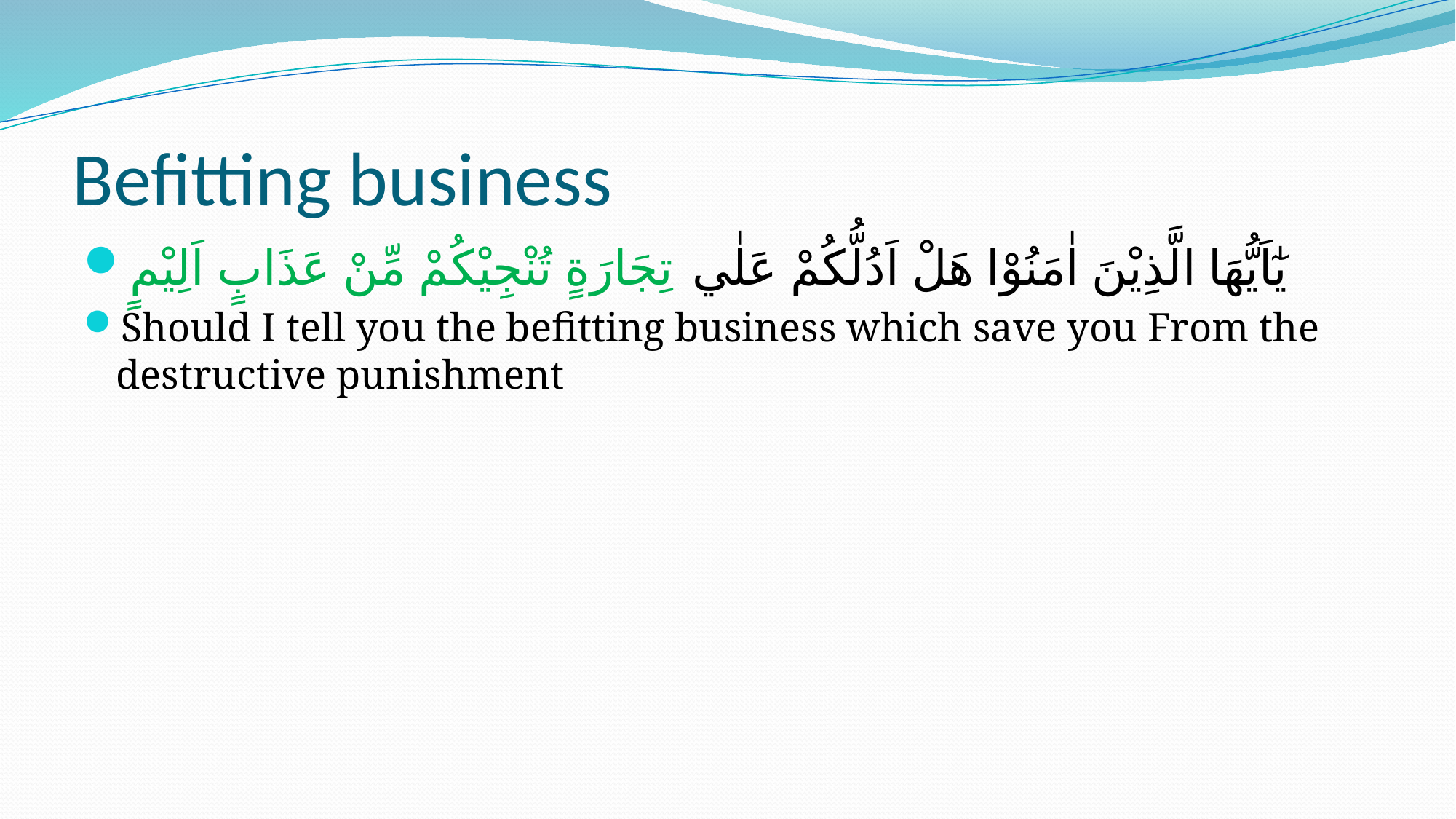

# Befitting business
يٰٓاَيُّهَا الَّذِيْنَ اٰمَنُوْا هَلْ اَدُلُّكُمْ عَلٰي تِجَارَةٍ تُنْجِيْكُمْ مِّنْ عَذَابٍ اَلِيْمٍ
Should I tell you the befitting business which save you From the destructive punishment